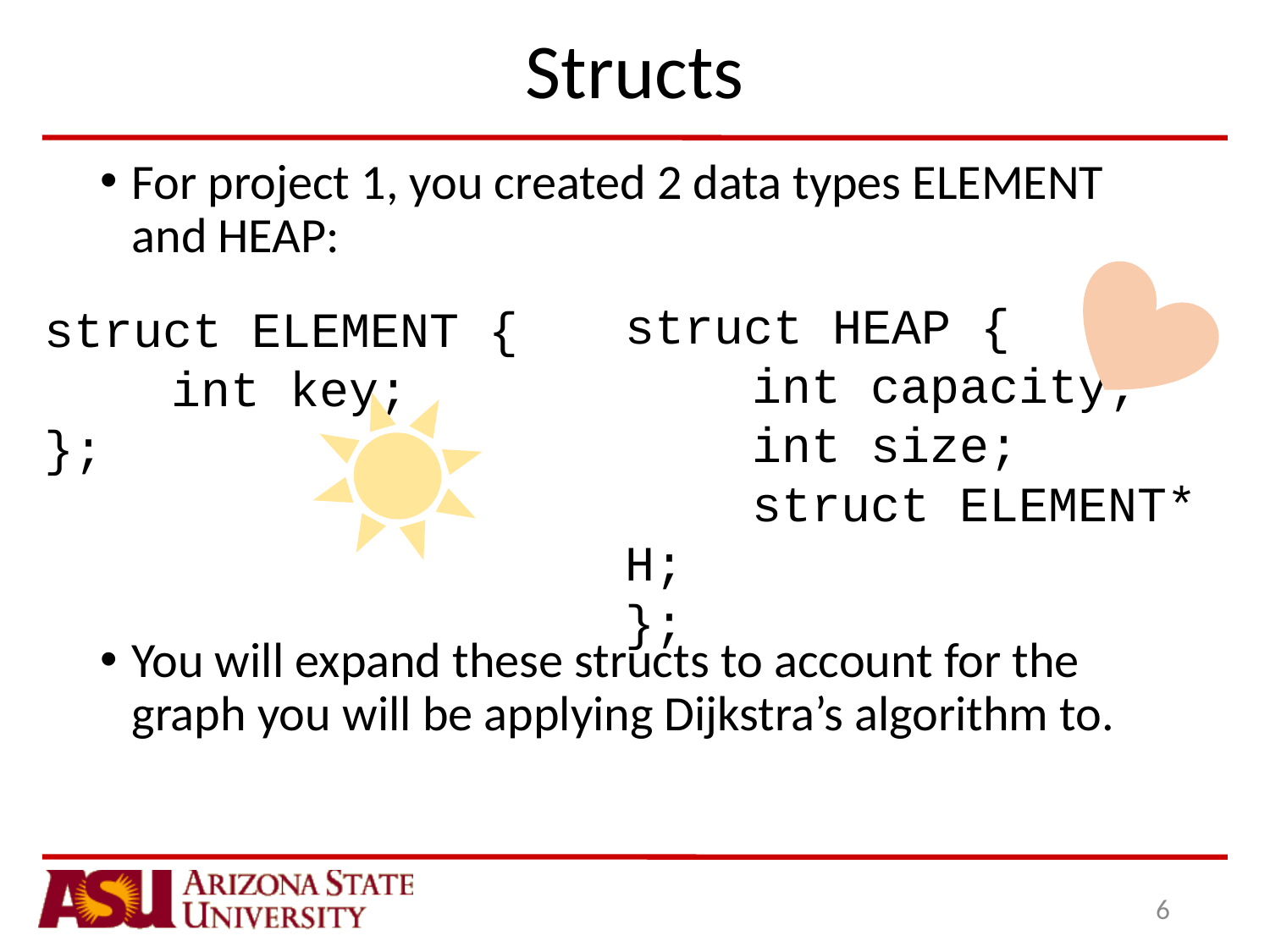

# Structs
For project 1, you created 2 data types ELEMENT and HEAP:

You will expand these structs to account for the graph you will be applying Dijkstra’s algorithm to.

struct HEAP {
	int capacity;
	int size;
	struct ELEMENT* H;
};
struct ELEMENT {
	int key;
};

6